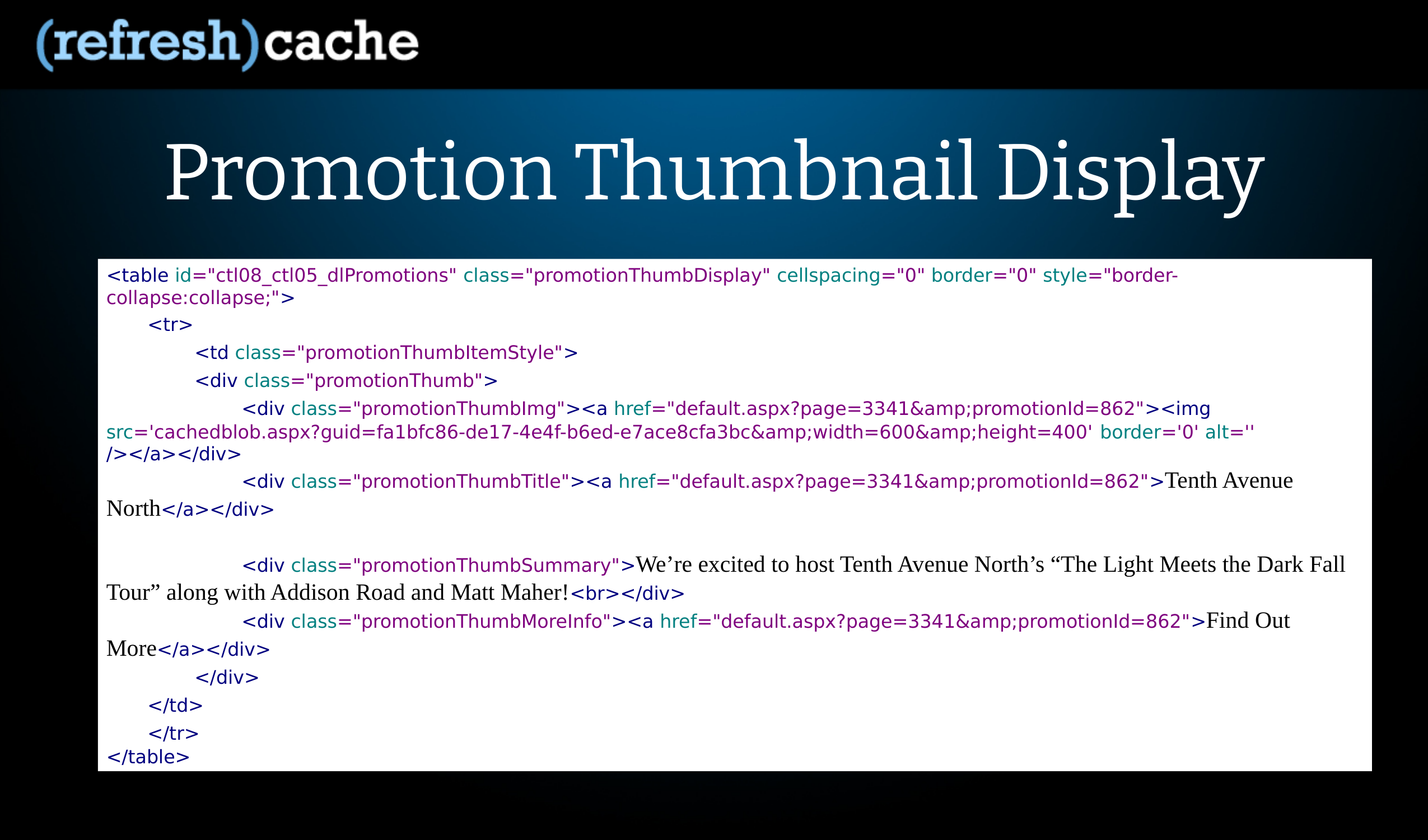

# Promotion Thumbnail Display
<table id="ctl08_ctl05_dlPromotions" class="promotionThumbDisplay" cellspacing="0" border="0" style="border-collapse:collapse;">
       <tr>
               <td class="promotionThumbItemStyle">
               <div class="promotionThumb">
                       <div class="promotionThumbImg"><a href="default.aspx?page=3341&amp;promotionId=862"><img src='cachedblob.aspx?guid=fa1bfc86-de17-4e4f-b6ed-e7ace8cfa3bc&amp;width=600&amp;height=400' border='0' alt='' /></a></div>
                       <div class="promotionThumbTitle"><a href="default.aspx?page=3341&amp;promotionId=862">Tenth Avenue North</a></div>

                       <div class="promotionThumbSummary">We’re excited to host Tenth Avenue North’s “The Light Meets the Dark Fall Tour” along with Addison Road and Matt Maher!<br></div>
                       <div class="promotionThumbMoreInfo"><a href="default.aspx?page=3341&amp;promotionId=862">Find Out More</a></div>
               </div>
       </td>
       </tr>
</table>